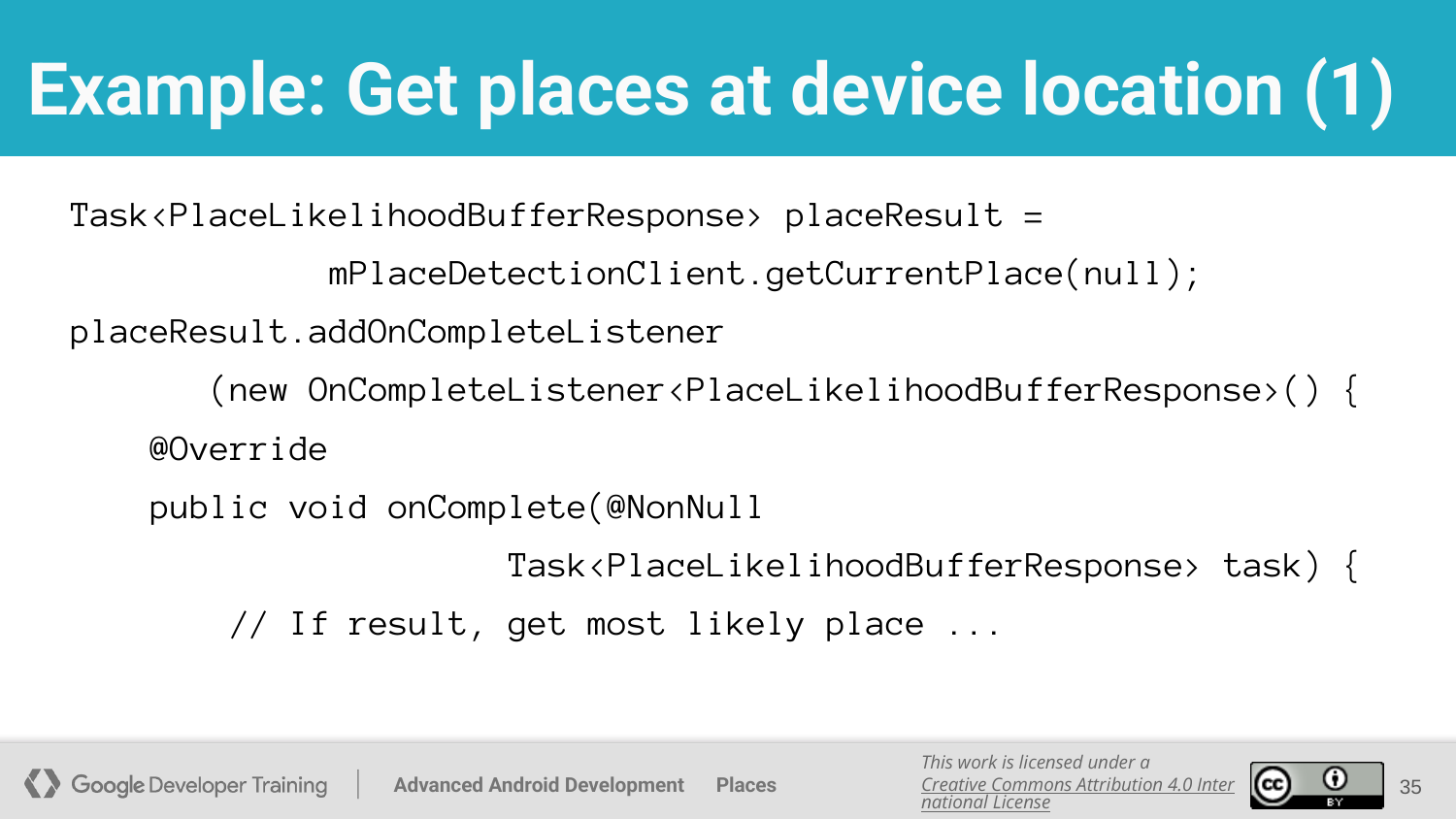

# Example: Get places at device location (1)
Task<PlaceLikelihoodBufferResponse> placeResult =
             mPlaceDetectionClient.getCurrentPlace(null);
placeResult.addOnCompleteListener
       (new OnCompleteListener<PlaceLikelihoodBufferResponse>() {
    @Override
    public void onComplete(@NonNull
                      Task<PlaceLikelihoodBufferResponse> task) {
        // If result, get most likely place ...
35